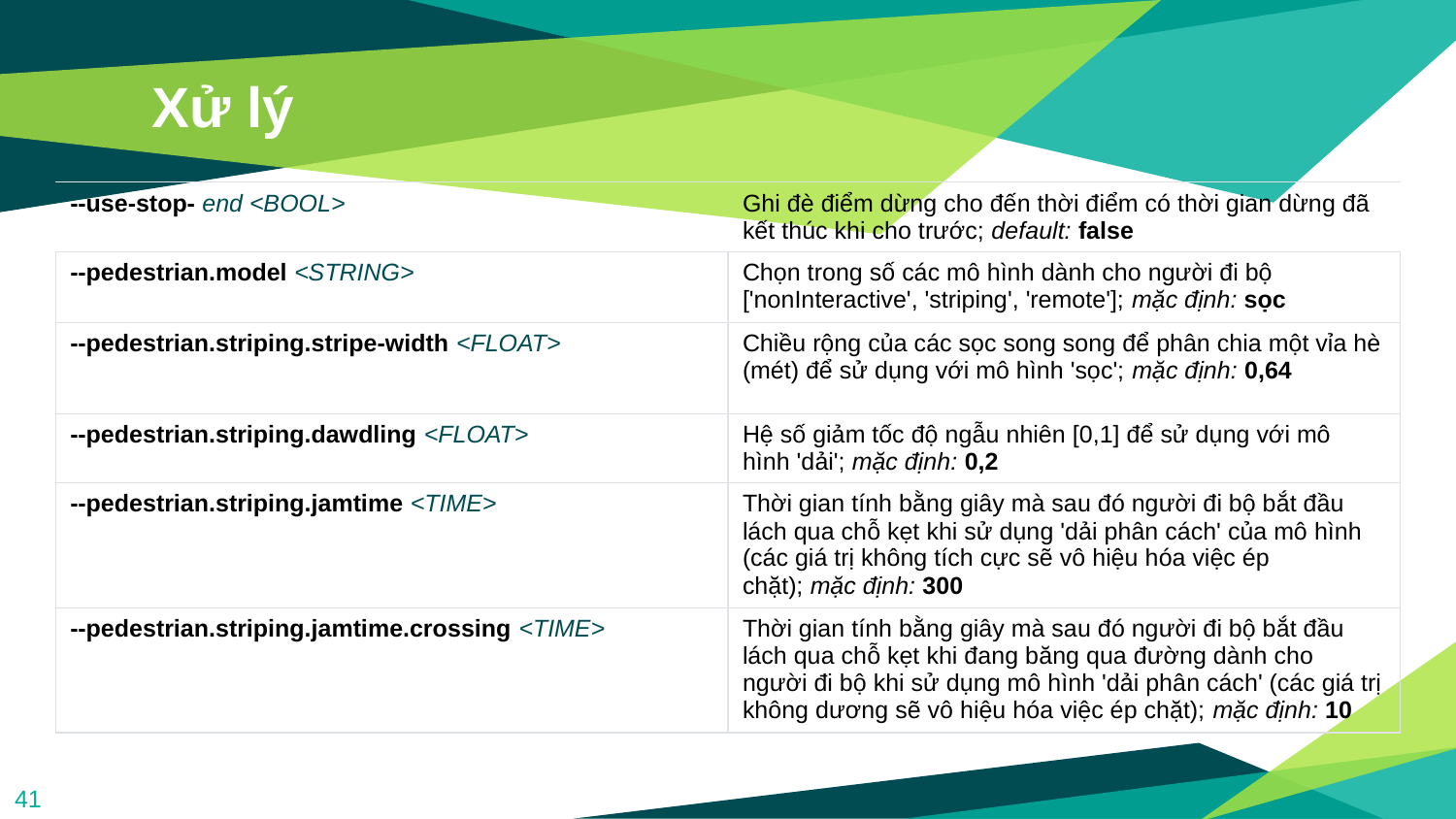

# Xử lý
| --use-stop- end <BOOL> | Ghi đè điểm dừng cho đến thời điểm có thời gian dừng đã kết thúc khi cho trước; default: false |
| --- | --- |
| --pedestrian.model <STRING> | Chọn trong số các mô hình dành cho người đi bộ ['nonInteractive', 'striping', 'remote']; mặc định: sọc |
| --pedestrian.striping.stripe-width <FLOAT> | Chiều rộng của các sọc song song để phân chia một vỉa hè (mét) để sử dụng với mô hình 'sọc'; mặc định: 0,64 |
| --pedestrian.striping.dawdling <FLOAT> | Hệ số giảm tốc độ ngẫu nhiên [0,1] để sử dụng với mô hình 'dải'; mặc định: 0,2 |
| --pedestrian.striping.jamtime <TIME> | Thời gian tính bằng giây mà sau đó người đi bộ bắt đầu lách qua chỗ kẹt khi sử dụng 'dải phân cách' của mô hình (các giá trị không tích cực sẽ vô hiệu hóa việc ép chặt); mặc định: 300 |
| --pedestrian.striping.jamtime.crossing <TIME> | Thời gian tính bằng giây mà sau đó người đi bộ bắt đầu lách qua chỗ kẹt khi đang băng qua đường dành cho người đi bộ khi sử dụng mô hình 'dải phân cách' (các giá trị không dương sẽ vô hiệu hóa việc ép chặt); mặc định: 10 |

41